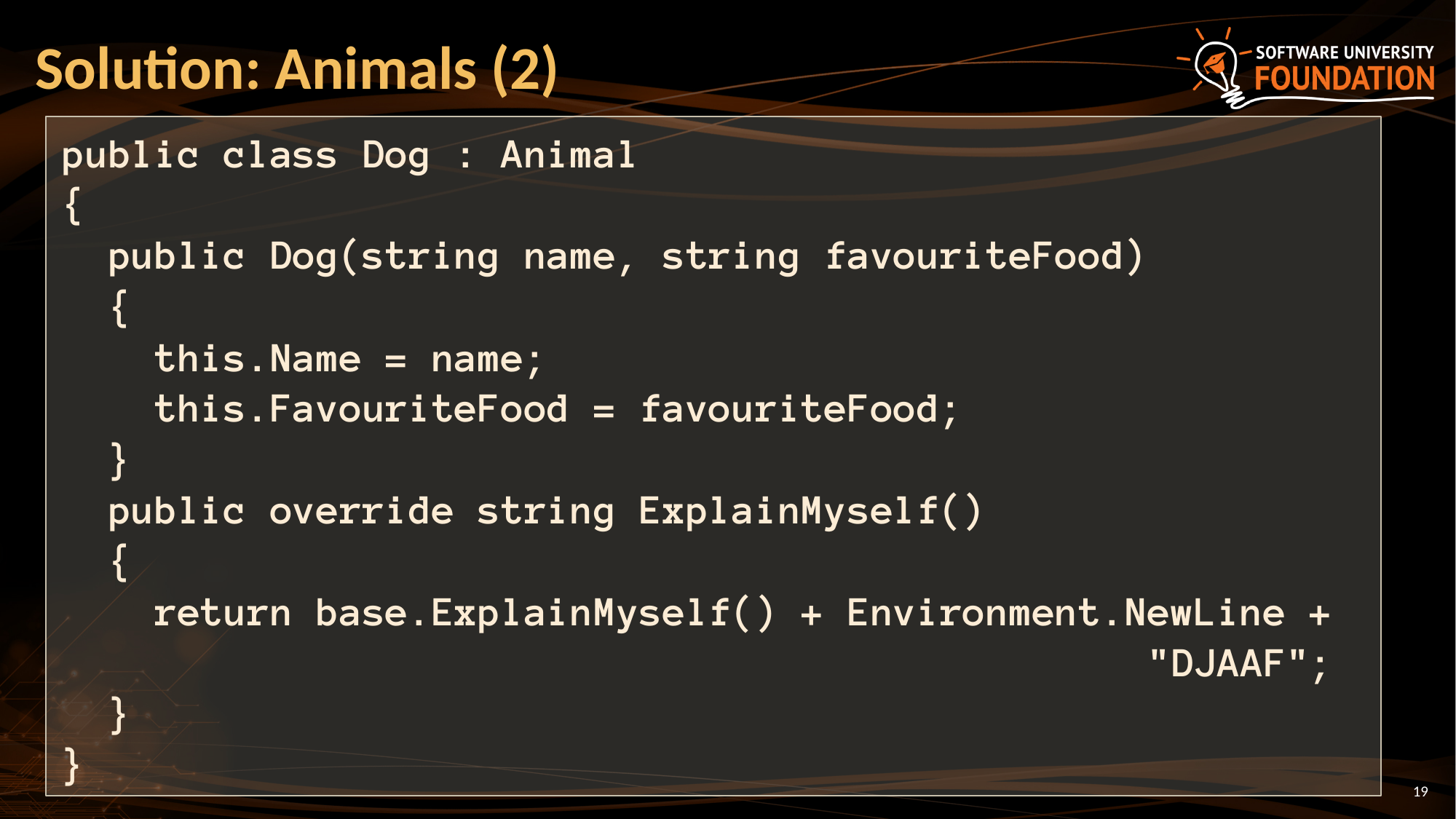

# Solution: Animals (2)
public class Dog : Animal
{
  public Dog(string name, string favouriteFood)
  {
    this.Name = name;
    this.FavouriteFood = favouriteFood;
  }
  public override string ExplainMyself()
  {
    return base.ExplainMyself() + Environment.NewLine +
                                               "DJAAF";
  }
}
19